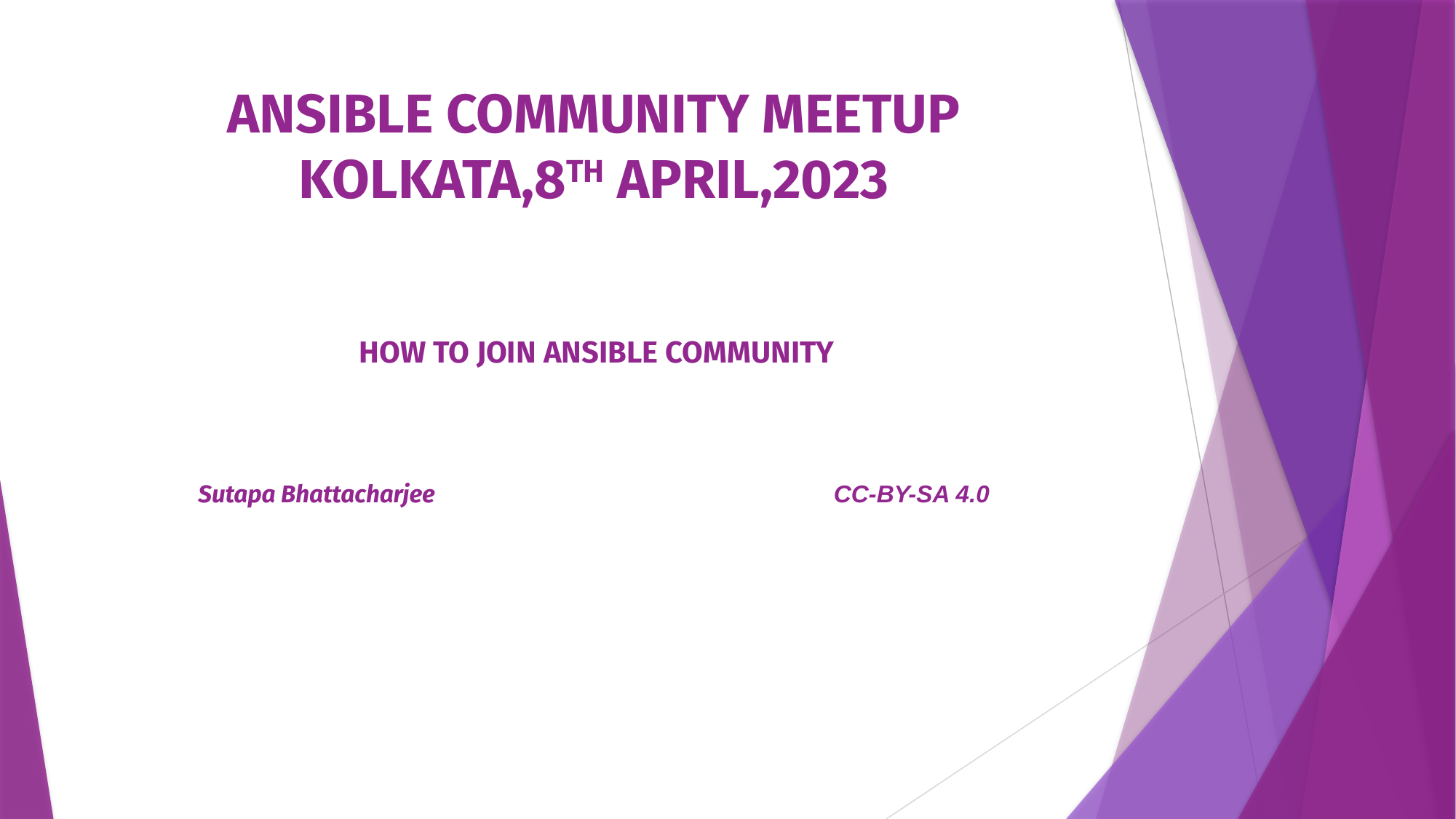

# ANSIBLE COMMUNITY MEETUP KOLKATA,8TH APRIL,2023 HOW TO JOIN ANSIBLE COMMUNITY Sutapa Bhattacharjee                                                                         CC-BY-SA 4.0